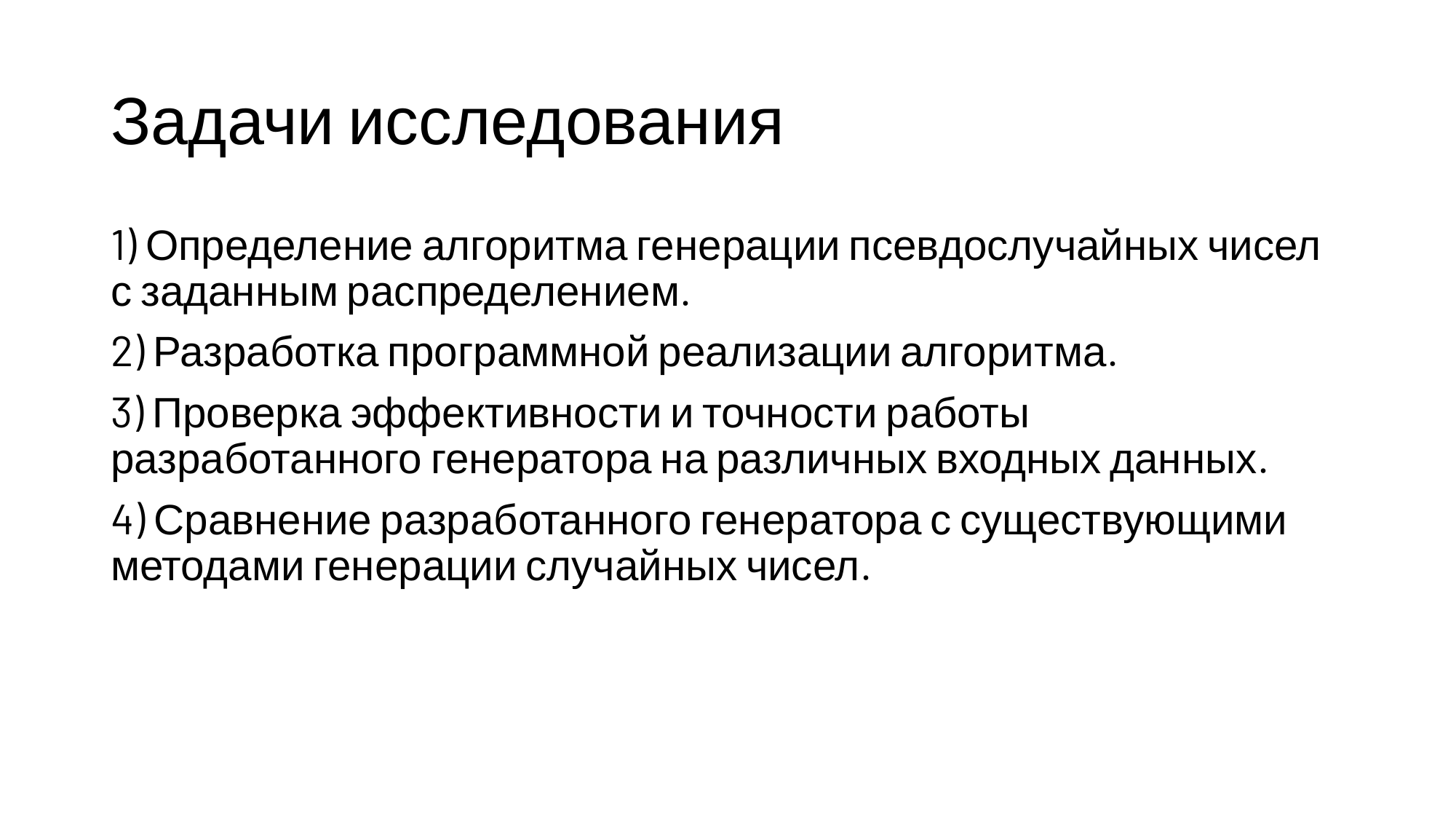

# Задачи исследования
1) Определение алгоритма генерации псевдослучайных чисел с заданным распределением.
2) Разработка программной реализации алгоритма.
3) Проверка эффективности и точности работы разработанного генератора на различных входных данных.
4) Сравнение разработанного генератора с существующими методами генерации случайных чисел.